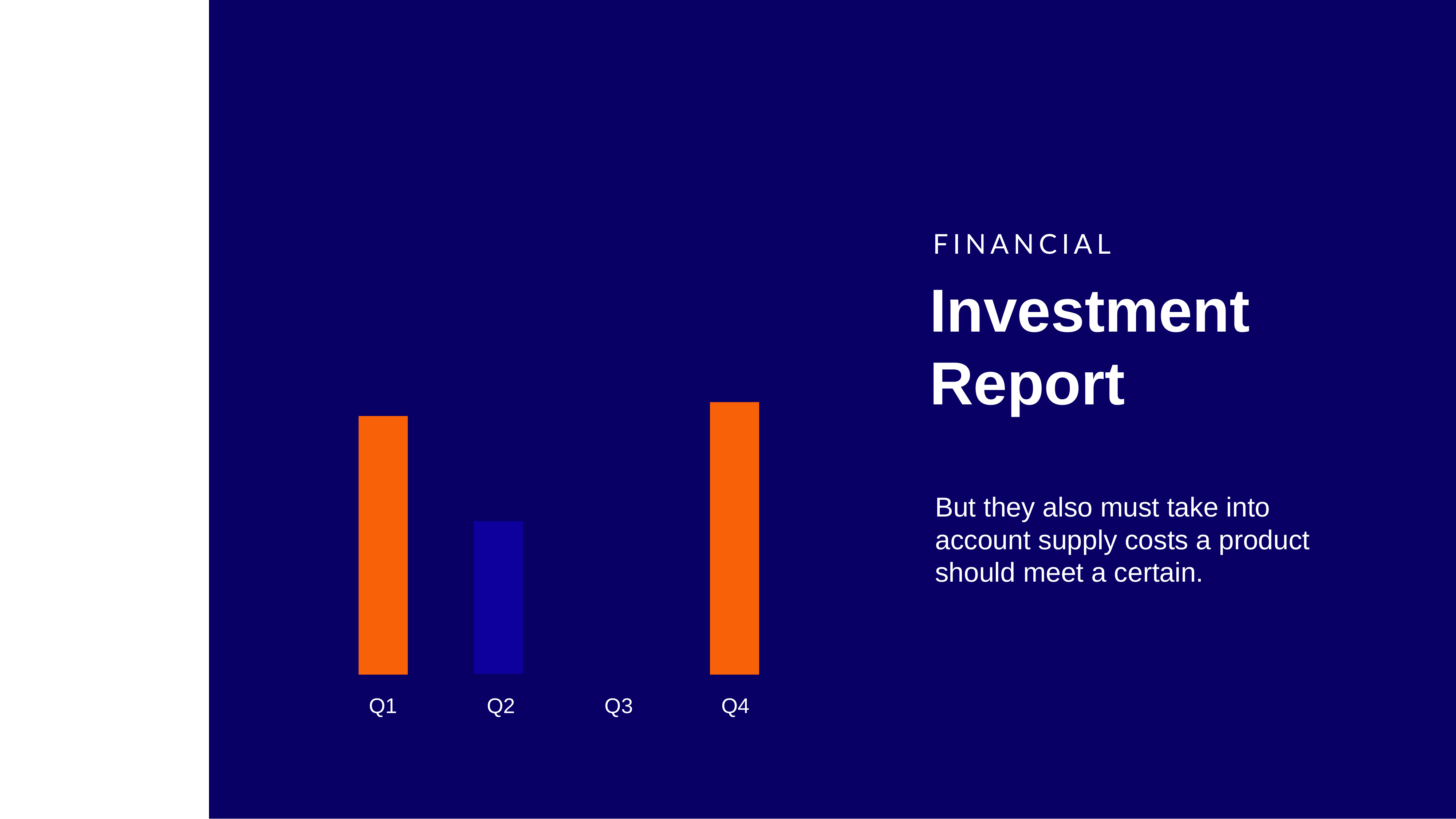

FINANCIAL
Investment Report
But they also must take into account supply costs a product should meet a certain.

Q2
Q4
Q1
Q3